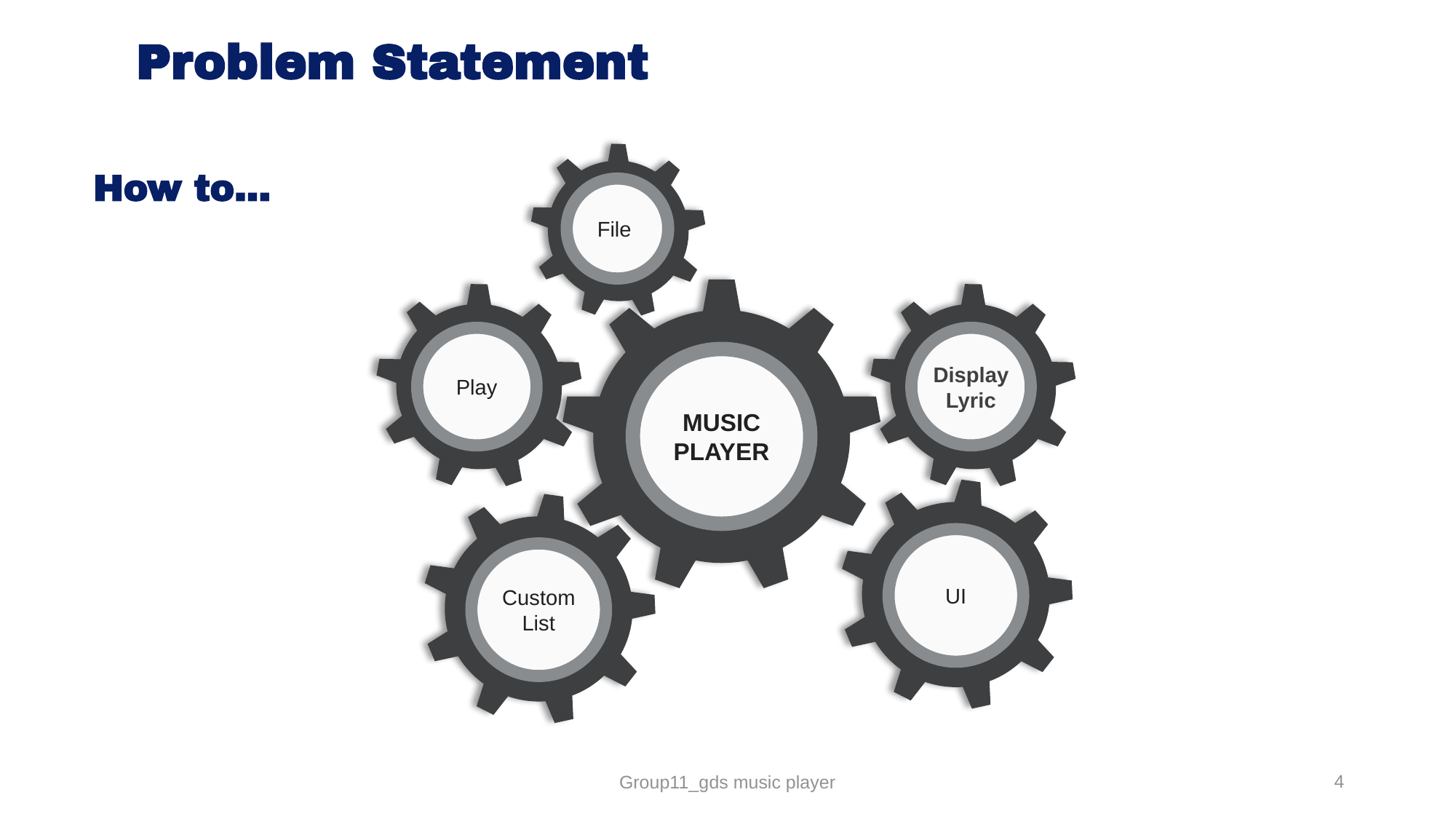

# Problem Statement

How to…
File

Display
Lyric
Play
MUSIC PLAYER

UI
Custom List
4
Group11_gds music player